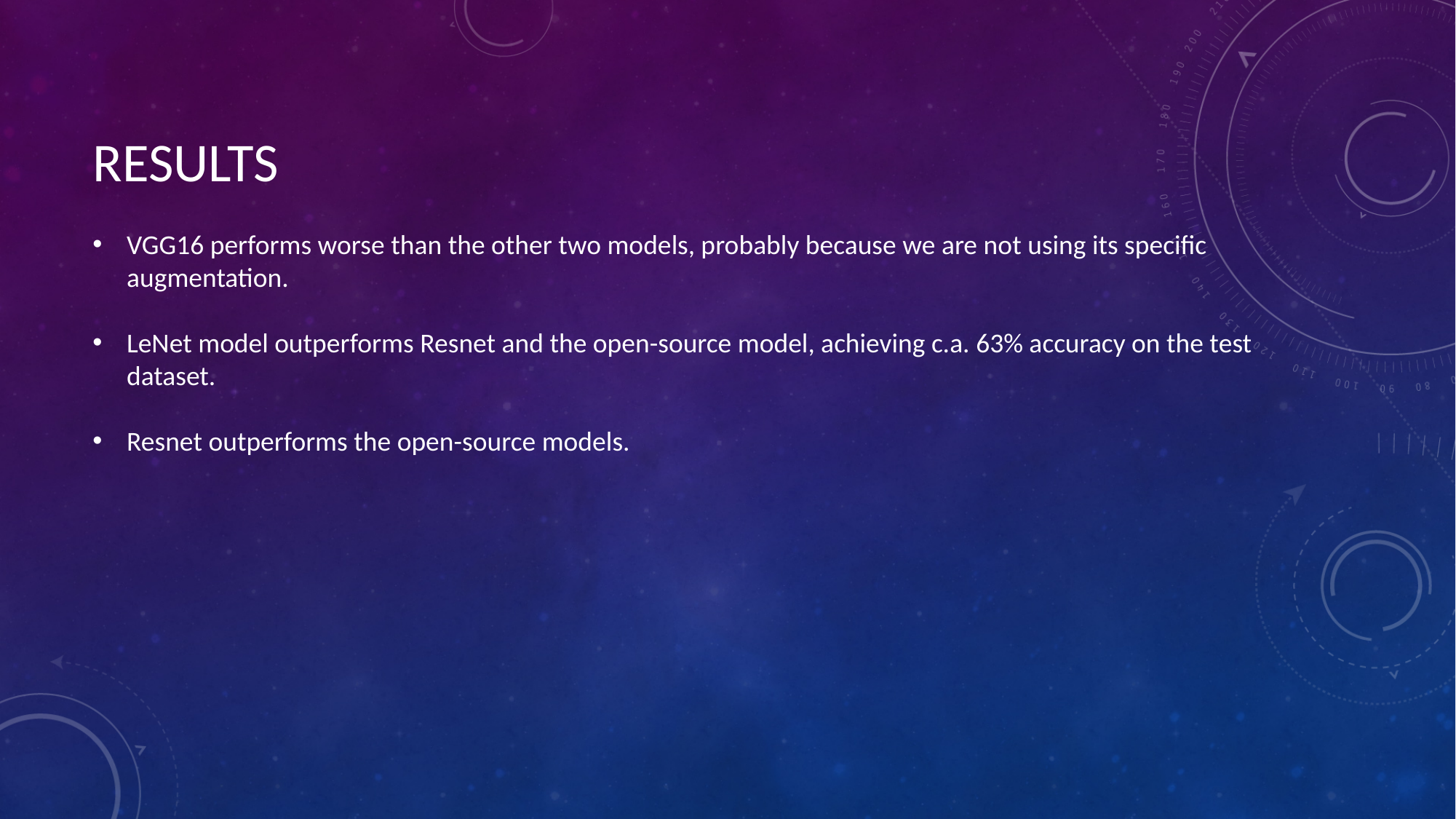

# Results
VGG16 performs worse than the other two models, probably because we are not using its specific augmentation.

LeNet model outperforms Resnet and the open-source model, achieving c.a. 63% accuracy on the test dataset.

Resnet outperforms the open-source models.